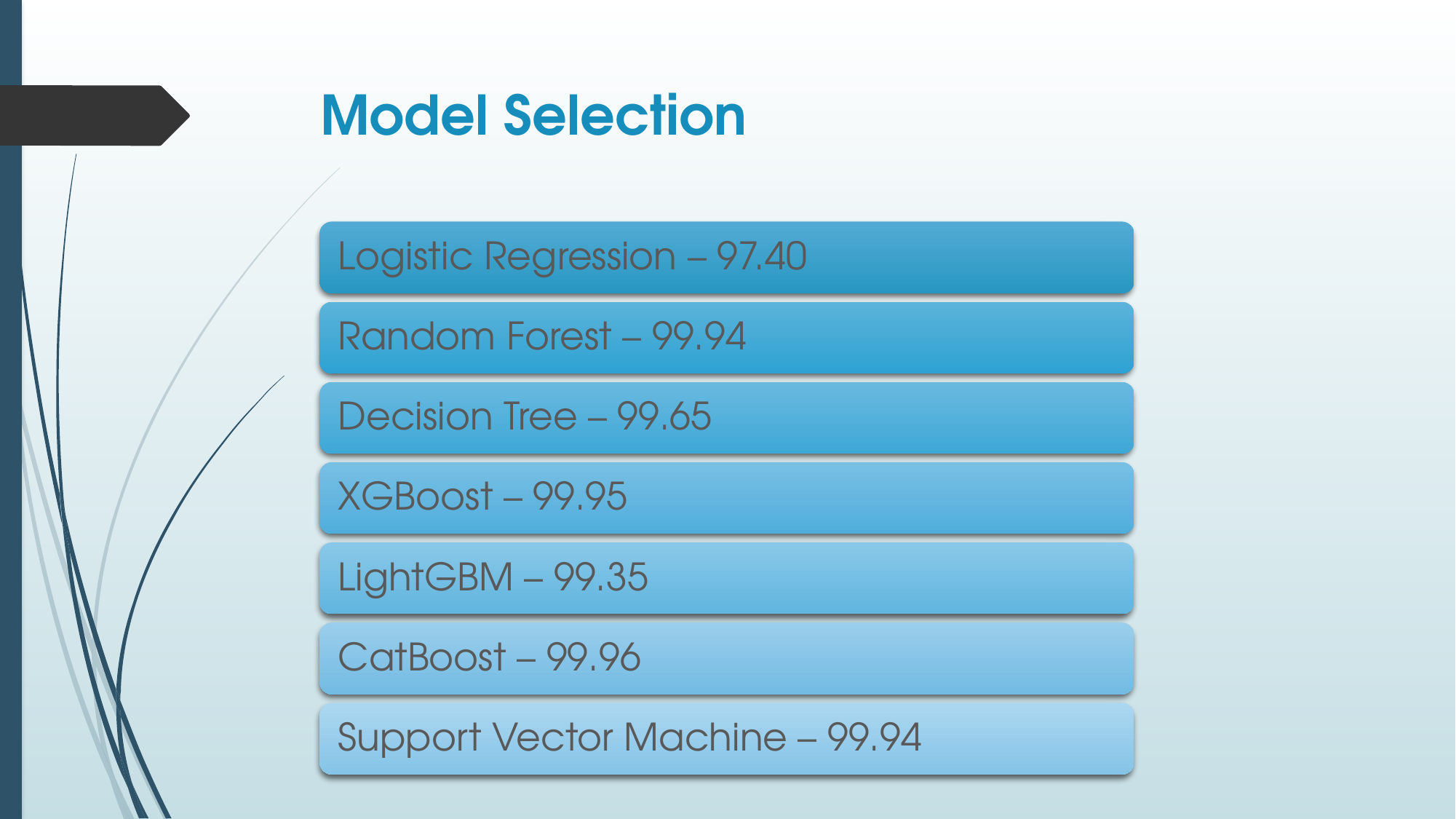

# Model Selection
Logistic Regression – 97.40
Random Forest – 99.94
Decision Tree – 99.65
XGBoost – 99.95
LightGBM – 99.35
CatBoost – 99.96
Support Vector Machine – 99.94